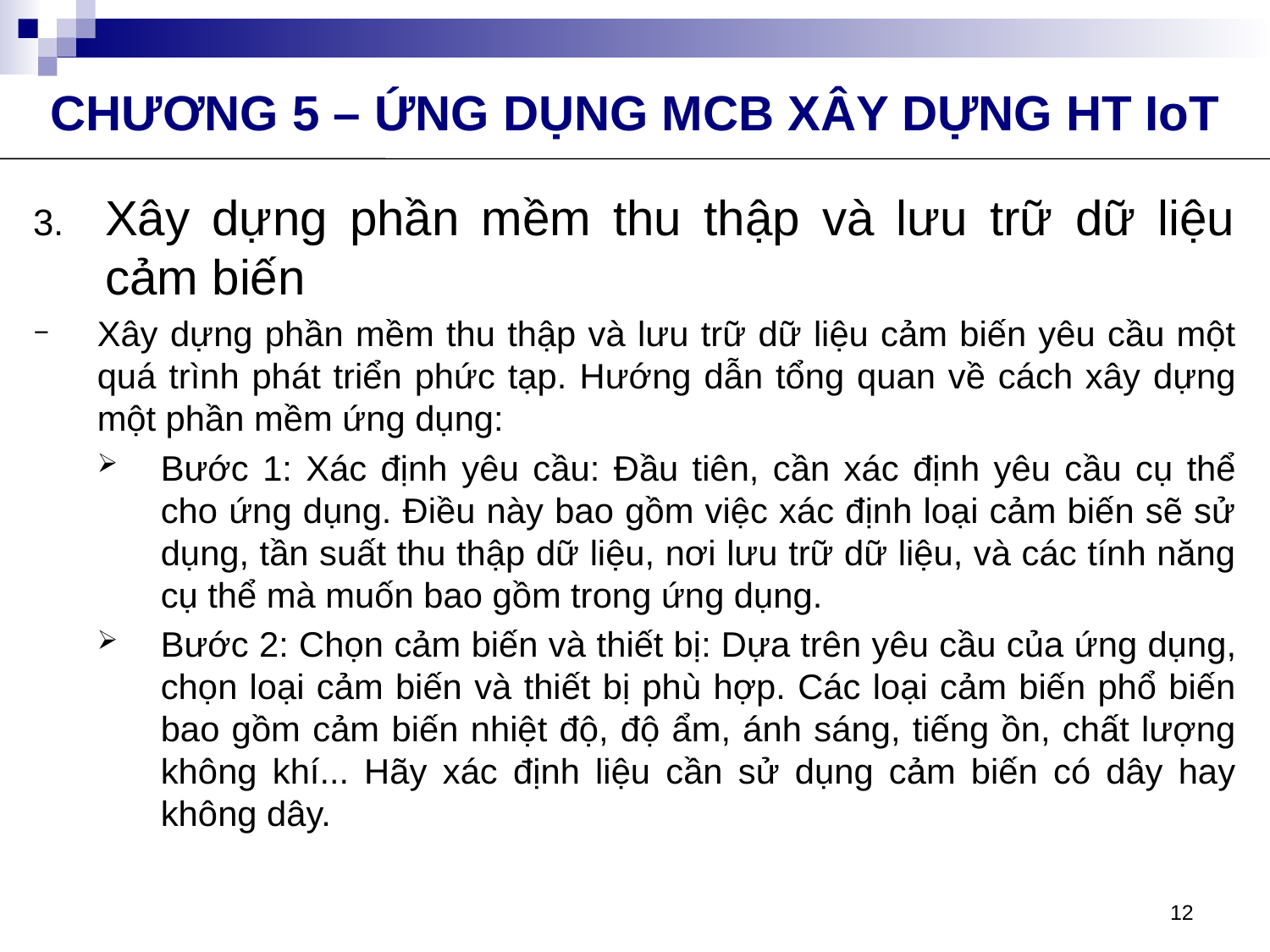

CHƯƠNG 5 – ỨNG DỤNG MCB XÂY DỰNG HT IoT

Xây dựng phần mềm thu thập và lưu trữ dữ liệu cảm biến
Xây dựng phần mềm thu thập và lưu trữ dữ liệu cảm biến yêu cầu một quá trình phát triển phức tạp. Hướng dẫn tổng quan về cách xây dựng một phần mềm ứng dụng:
Bước 1: Xác định yêu cầu: Đầu tiên, cần xác định yêu cầu cụ thể cho ứng dụng. Điều này bao gồm việc xác định loại cảm biến sẽ sử dụng, tần suất thu thập dữ liệu, nơi lưu trữ dữ liệu, và các tính năng cụ thể mà muốn bao gồm trong ứng dụng.
Bước 2: Chọn cảm biến và thiết bị: Dựa trên yêu cầu của ứng dụng, chọn loại cảm biến và thiết bị phù hợp. Các loại cảm biến phổ biến bao gồm cảm biến nhiệt độ, độ ẩm, ánh sáng, tiếng ồn, chất lượng không khí... Hãy xác định liệu cần sử dụng cảm biến có dây hay không dây.
12